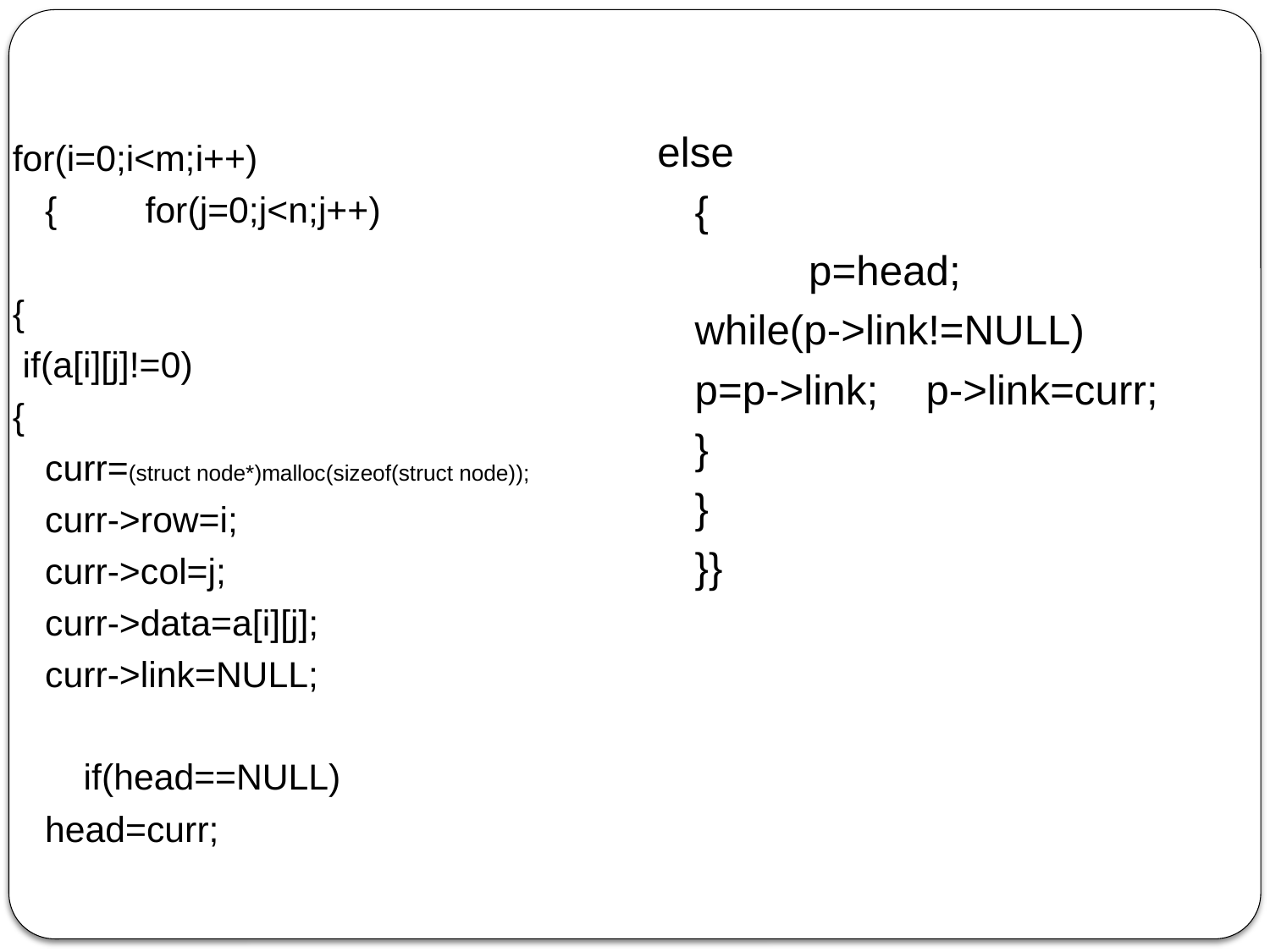

else
		{
             p=head;
					while(p->link!=NULL)
			p=p->link;			p->link=curr;
		}
		}
	}}

for(i=0;i<m;i++)
	{	for(j=0;j<n;j++)

{
 if(a[i][j]!=0)
{
	curr=(struct node*)malloc(sizeof(struct node));
	curr->row=i;
	curr->col=j;
	curr->data=a[i][j];
	curr->link=NULL;

       if(head==NULL)
		head=curr;